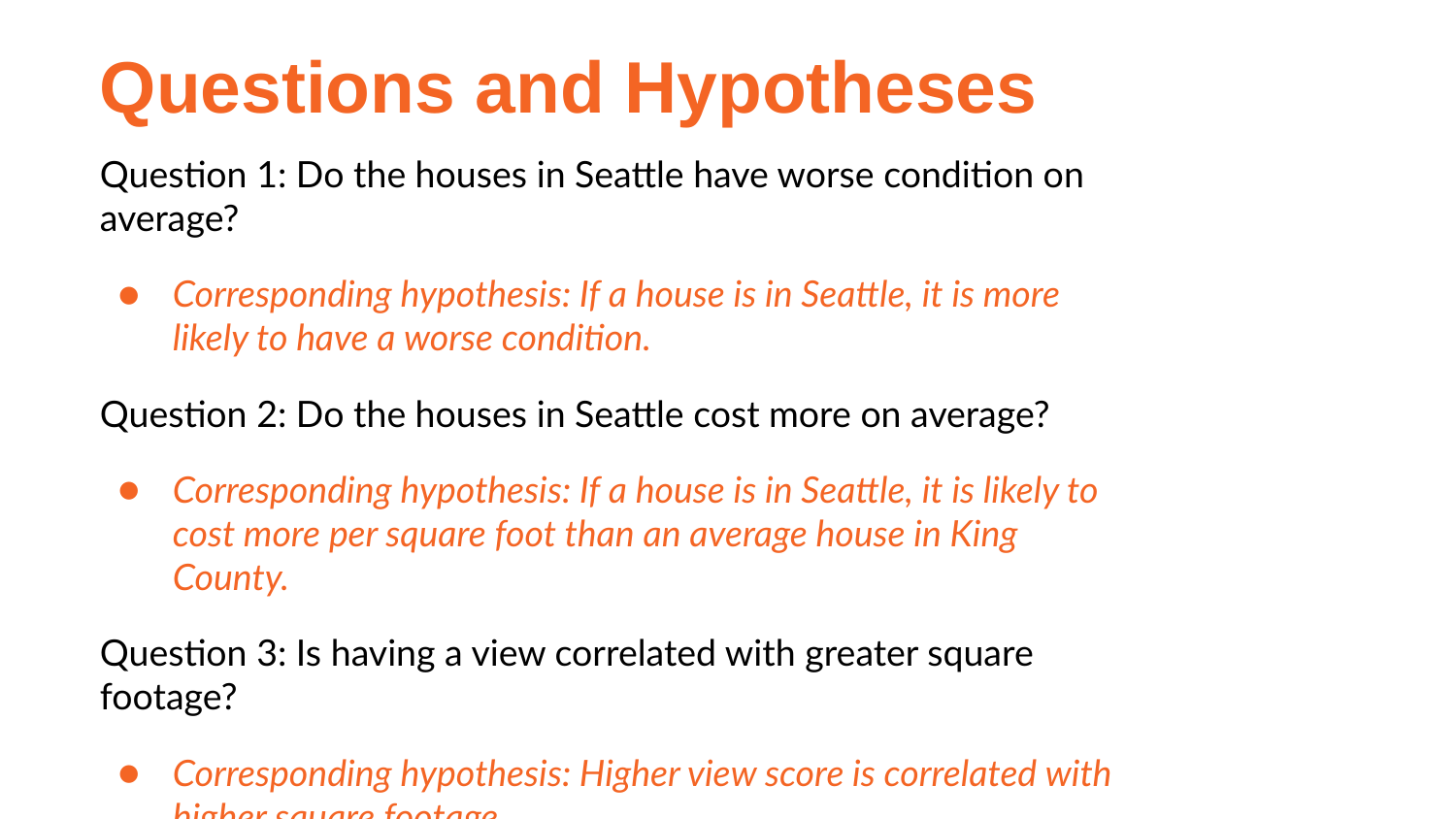

Questions and Hypotheses
Question 1: Do the houses in Seattle have worse condition on average?
Corresponding hypothesis: If a house is in Seattle, it is more likely to have a worse condition.
Question 2: Do the houses in Seattle cost more on average?
Corresponding hypothesis: If a house is in Seattle, it is likely to cost more per square foot than an average house in King County.
Question 3: Is having a view correlated with greater square footage?
Corresponding hypothesis: Higher view score is correlated with higher square footage.